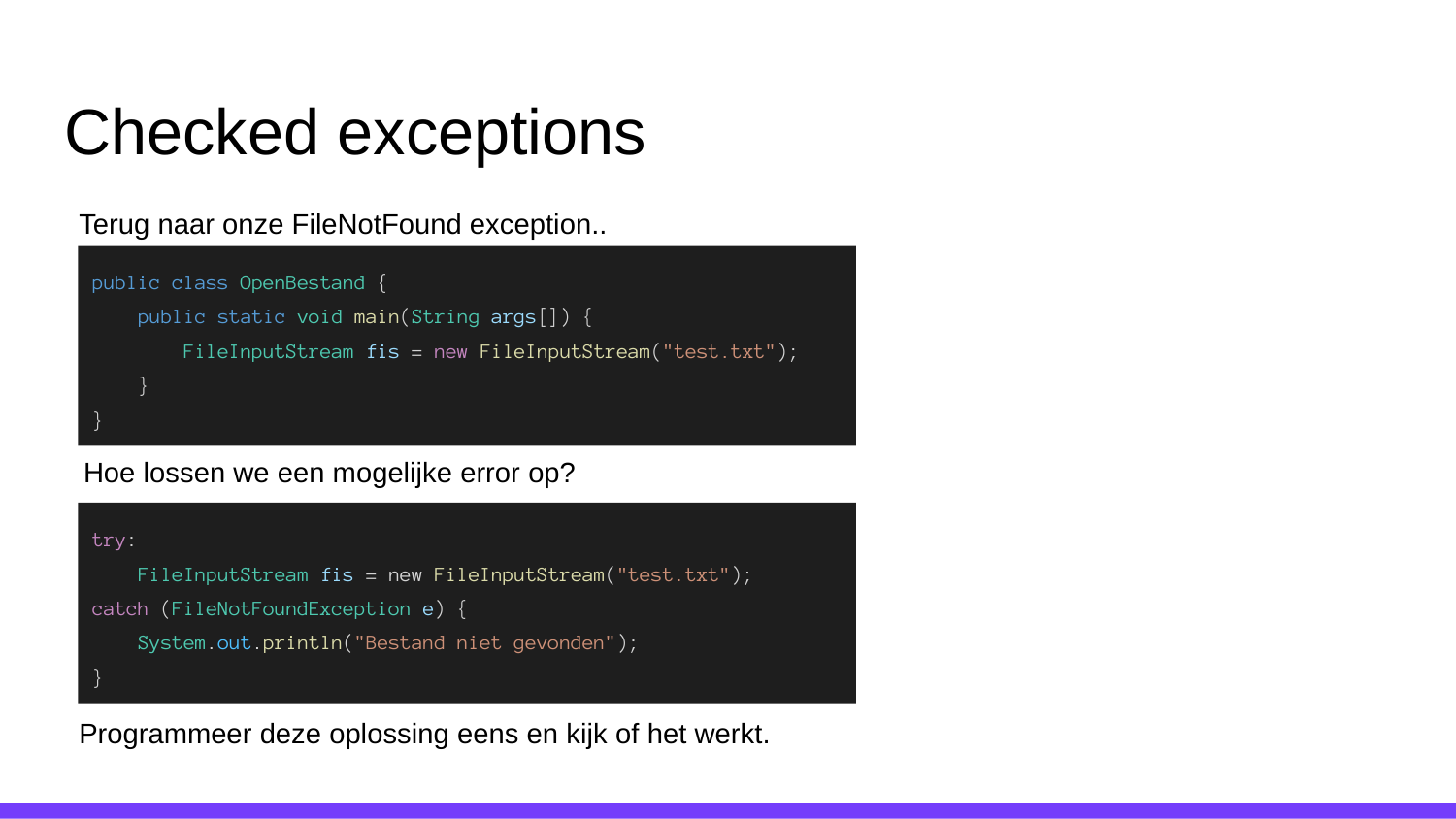

# Checked exceptions
Terug naar onze FileNotFound exception..
public class OpenBestand {
    public static void main(String args[]) {
        FileInputStream fis = new FileInputStream("test.txt");
    }
}
Hoe lossen we een mogelijke error op?
try:
    FileInputStream fis = new FileInputStream("test.txt");
catch (FileNotFoundException e) {
    System.out.println("Bestand niet gevonden");
}
Programmeer deze oplossing eens en kijk of het werkt.